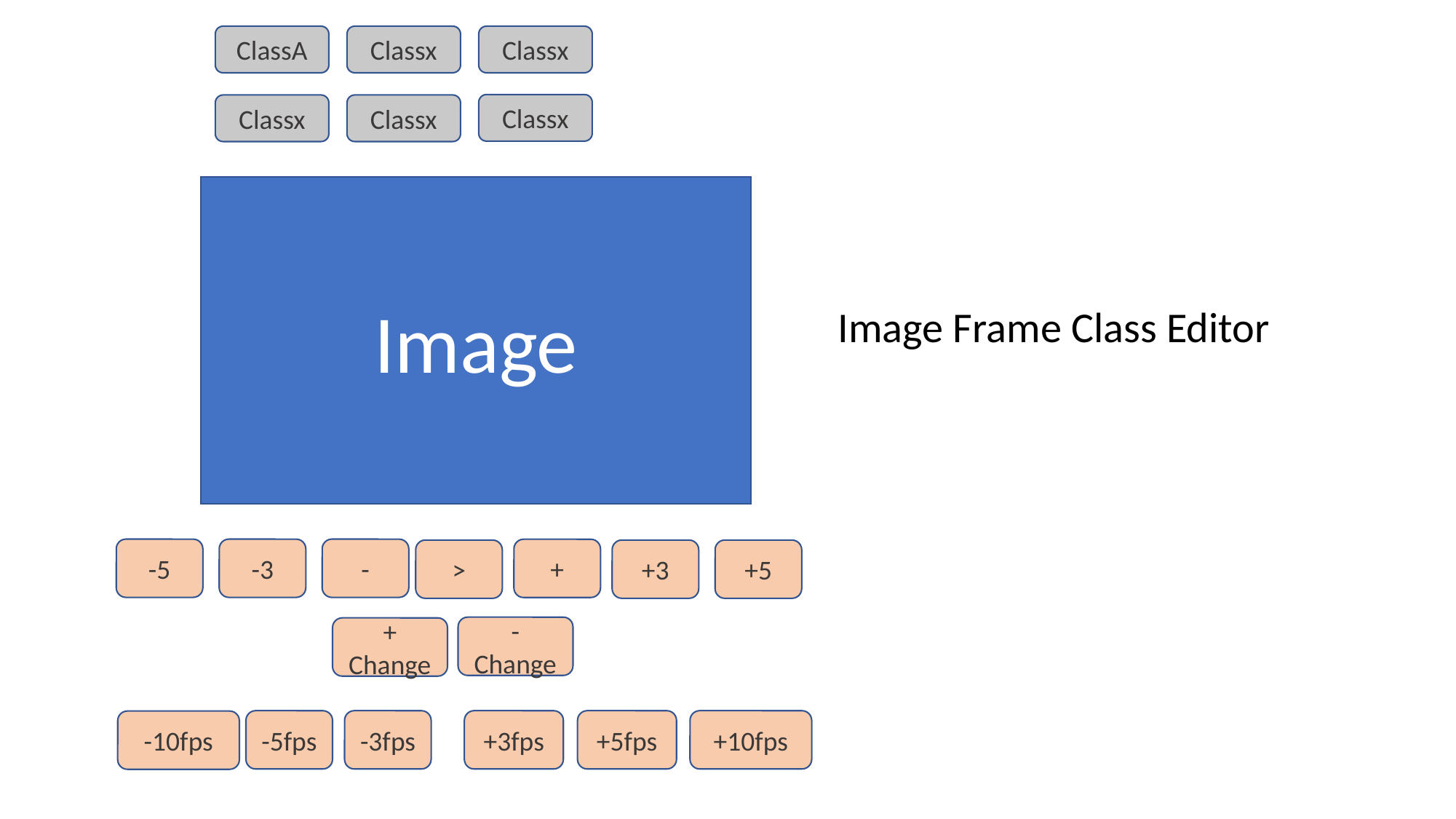

ClassA
Classx
Classx
Classx
Classx
Classx
Image
Image Frame Class Editor
-5
-3
-
+
>
+3
+5
- Change
+ Change
-5fps
-3fps
+3fps
+5fps
+10fps
-10fps